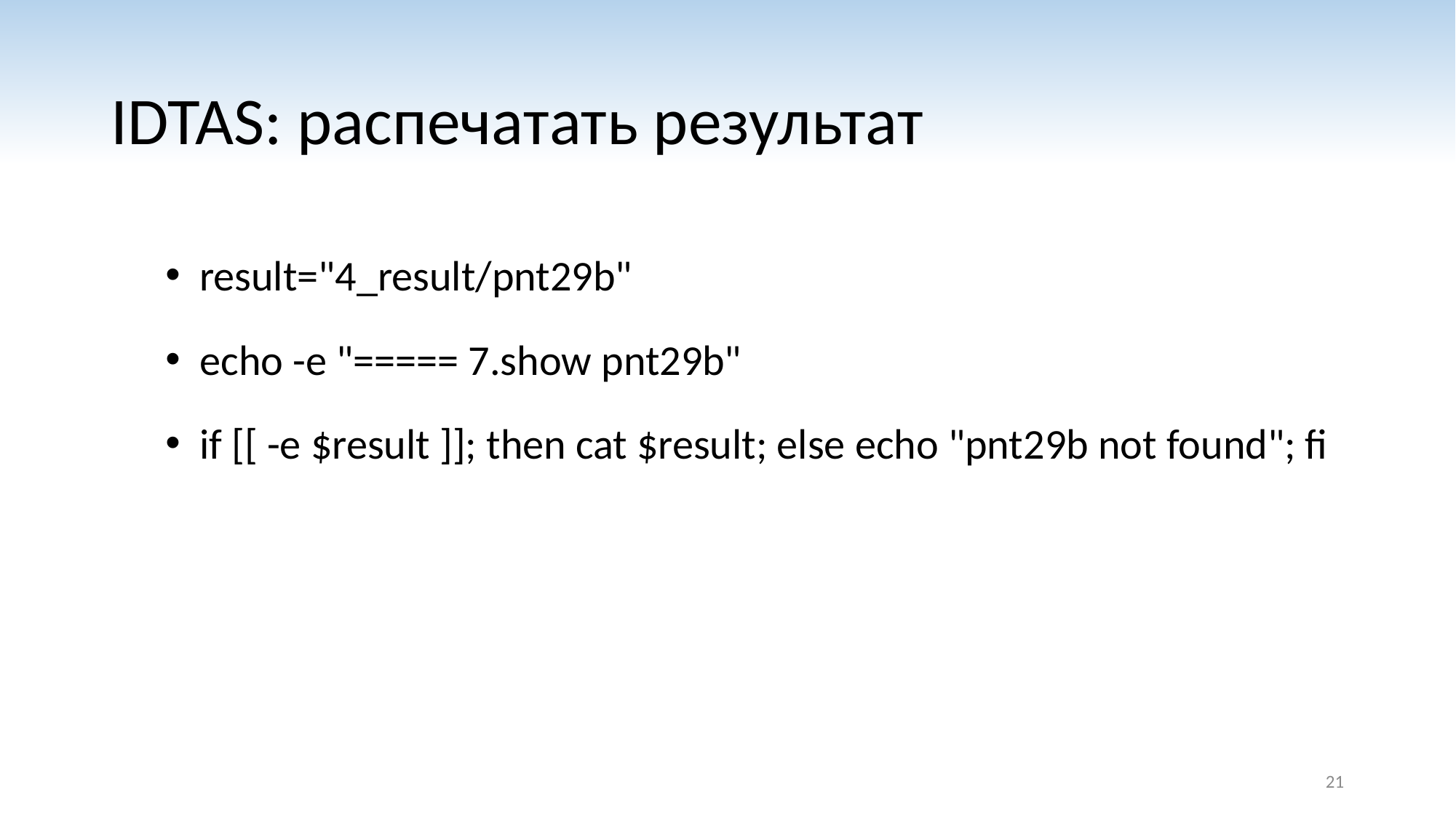

# IDTAS: распечатать результат
result="4_result/pnt29b"
echo -e "===== 7.show pnt29b"
if [[ -e $result ]]; then cat $result; else echo "pnt29b not found"; fi
21